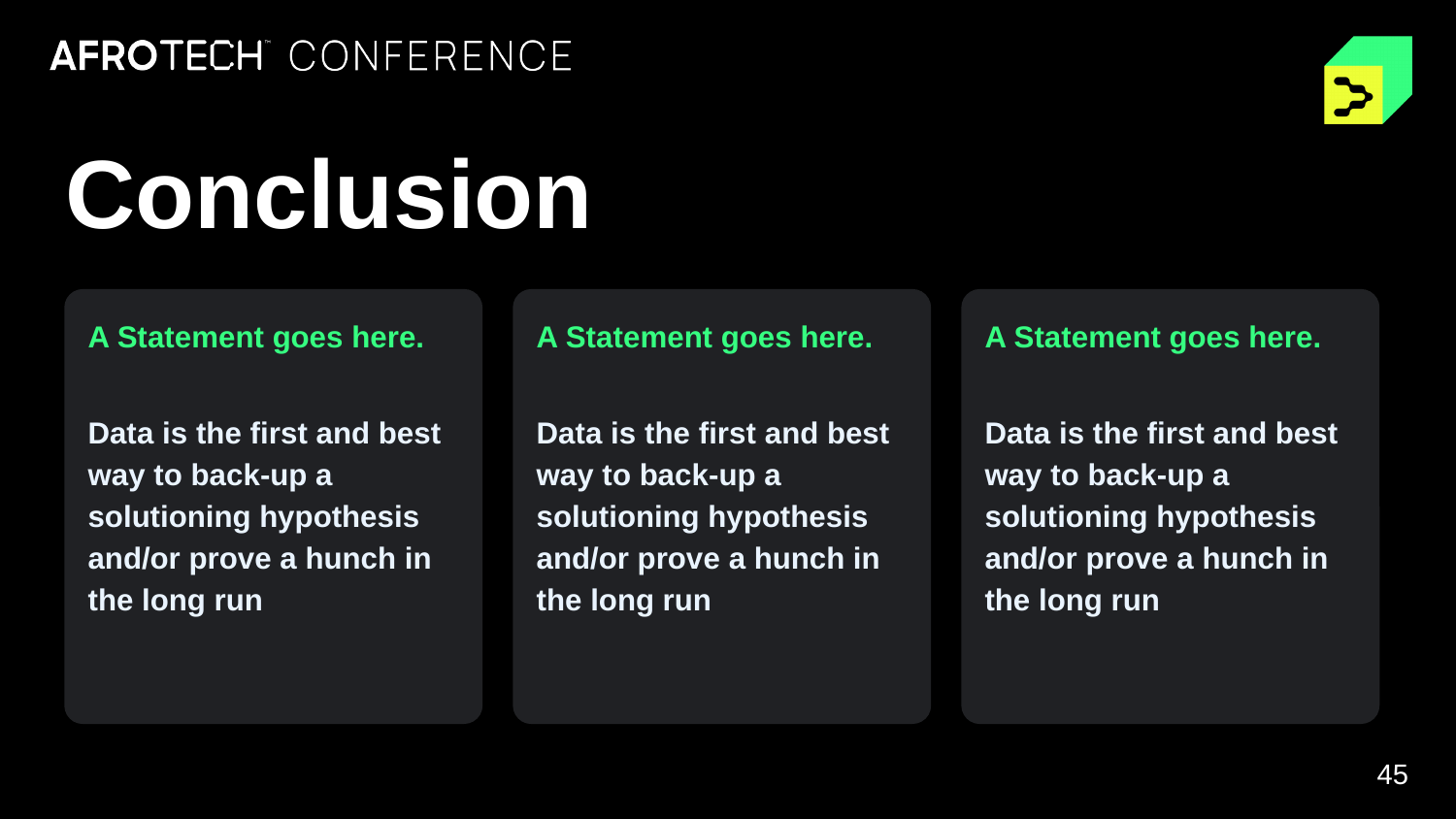

Conclusion
A Statement goes here.

Data is the first and best way to back-up a solutioning hypothesis and/or prove a hunch in the long run

A Statement goes here.

Data is the first and best way to back-up a solutioning hypothesis and/or prove a hunch in the long run
A Statement goes here.

Data is the first and best way to back-up a solutioning hypothesis and/or prove a hunch in the long run
45